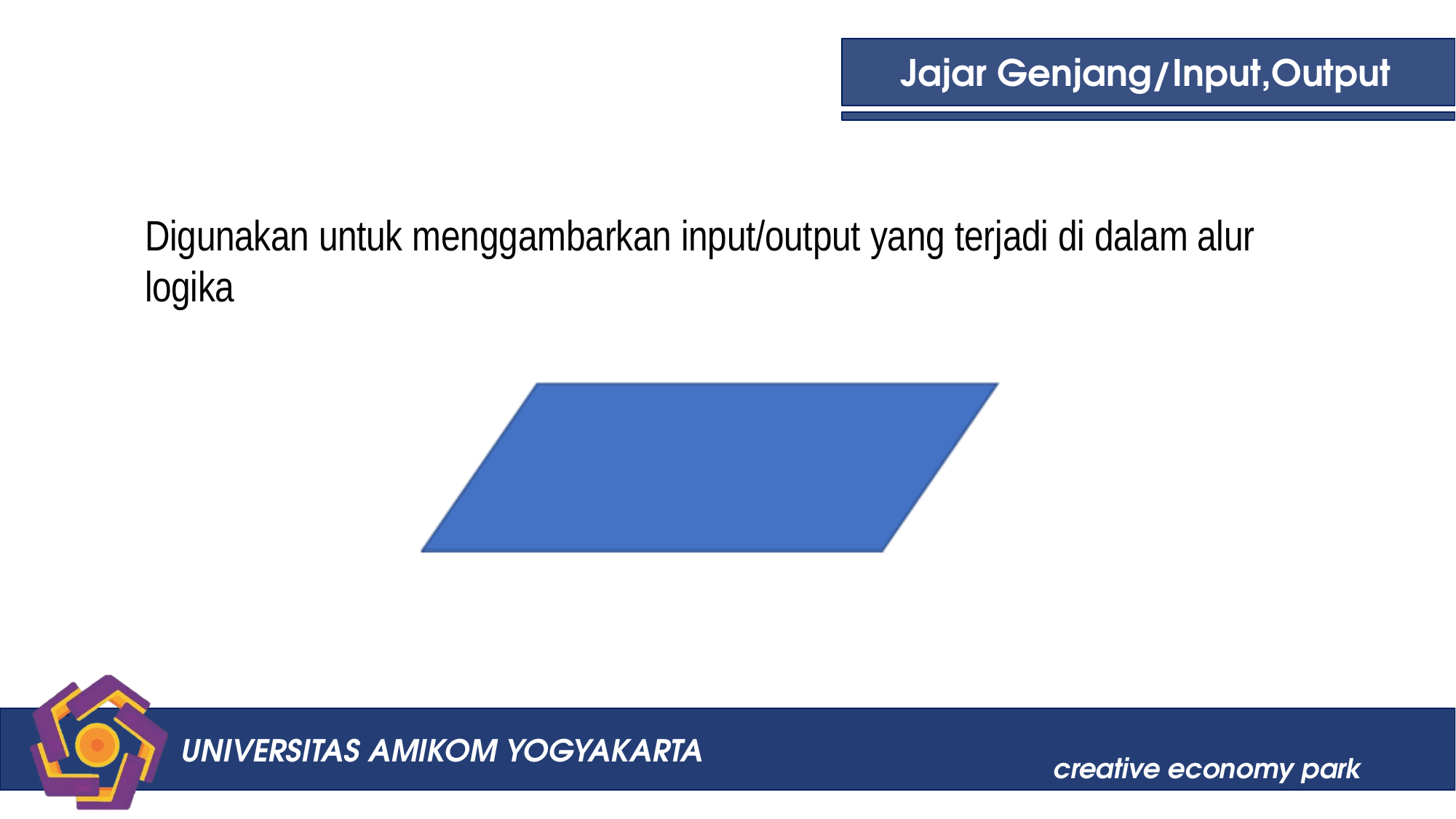

Jajar Genjang/Input,Output

Digunakan untuk menggambarkan input/output yang terjadi di dalam alur  logika

UNIVERSITAS AMIKOM YOGYAKARTA
creative economy park